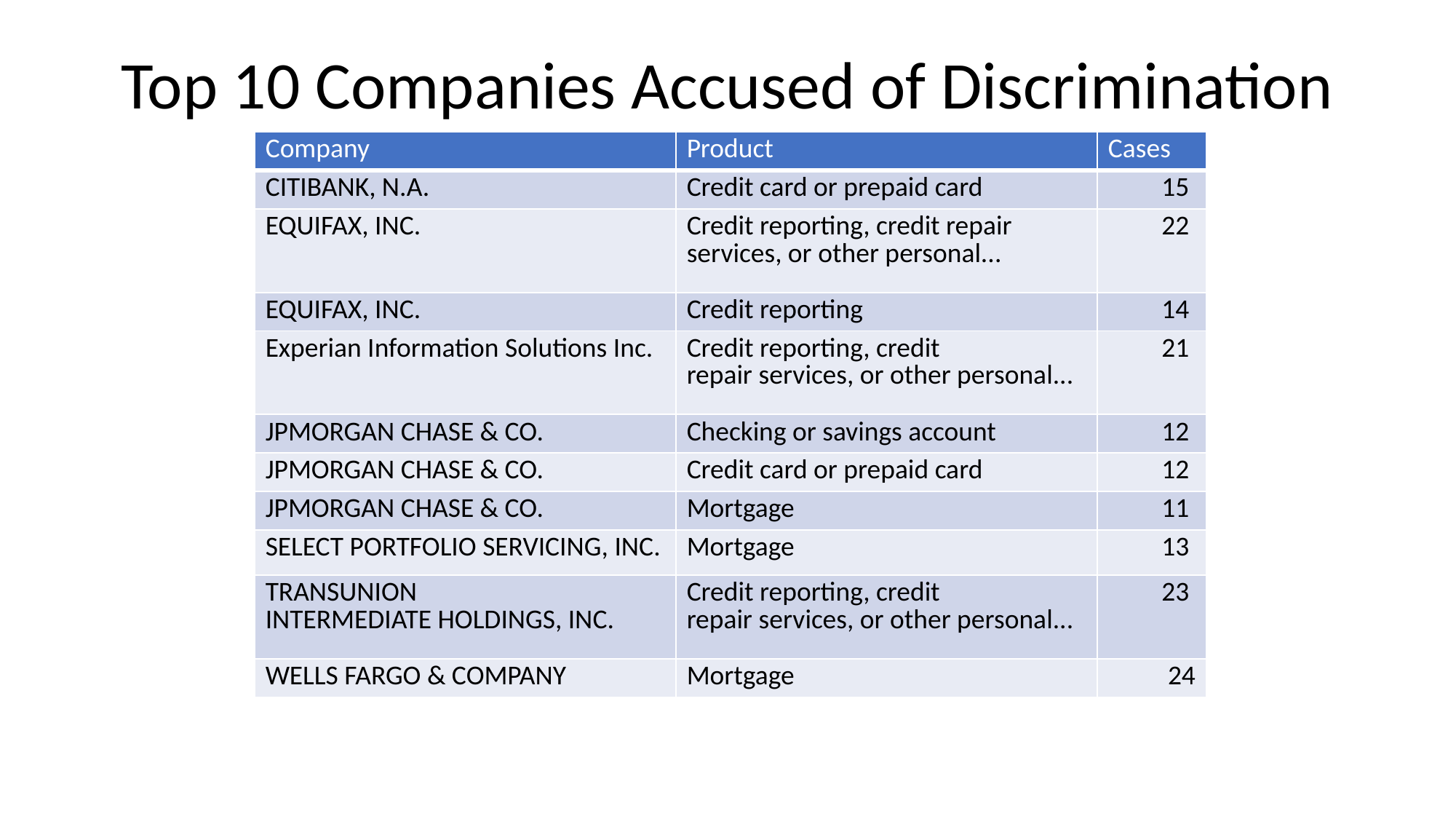

# Top 10 Companies Accused of Discrimination
| Company | Product | Cases |
| --- | --- | --- |
| CITIBANK, N.A. | Credit card or prepaid card | 15 |
| EQUIFAX, INC. | Credit reporting, credit repair services, or other personal... | 22 |
| EQUIFAX, INC. | Credit reporting | 14 |
| Experian Information Solutions Inc. | Credit reporting, credit repair services, or other personal... | 21 |
| JPMORGAN CHASE & CO. | Checking or savings account | 12 |
| JPMORGAN CHASE & CO. | Credit card or prepaid card | 12 |
| JPMORGAN CHASE & CO. | Mortgage | 11 |
| SELECT PORTFOLIO SERVICING, INC. | Mortgage | 13 |
| TRANSUNION INTERMEDIATE HOLDINGS, INC. | Credit reporting, credit repair services, or other personal... | 23 |
| WELLS FARGO & COMPANY | Mortgage | 24 |